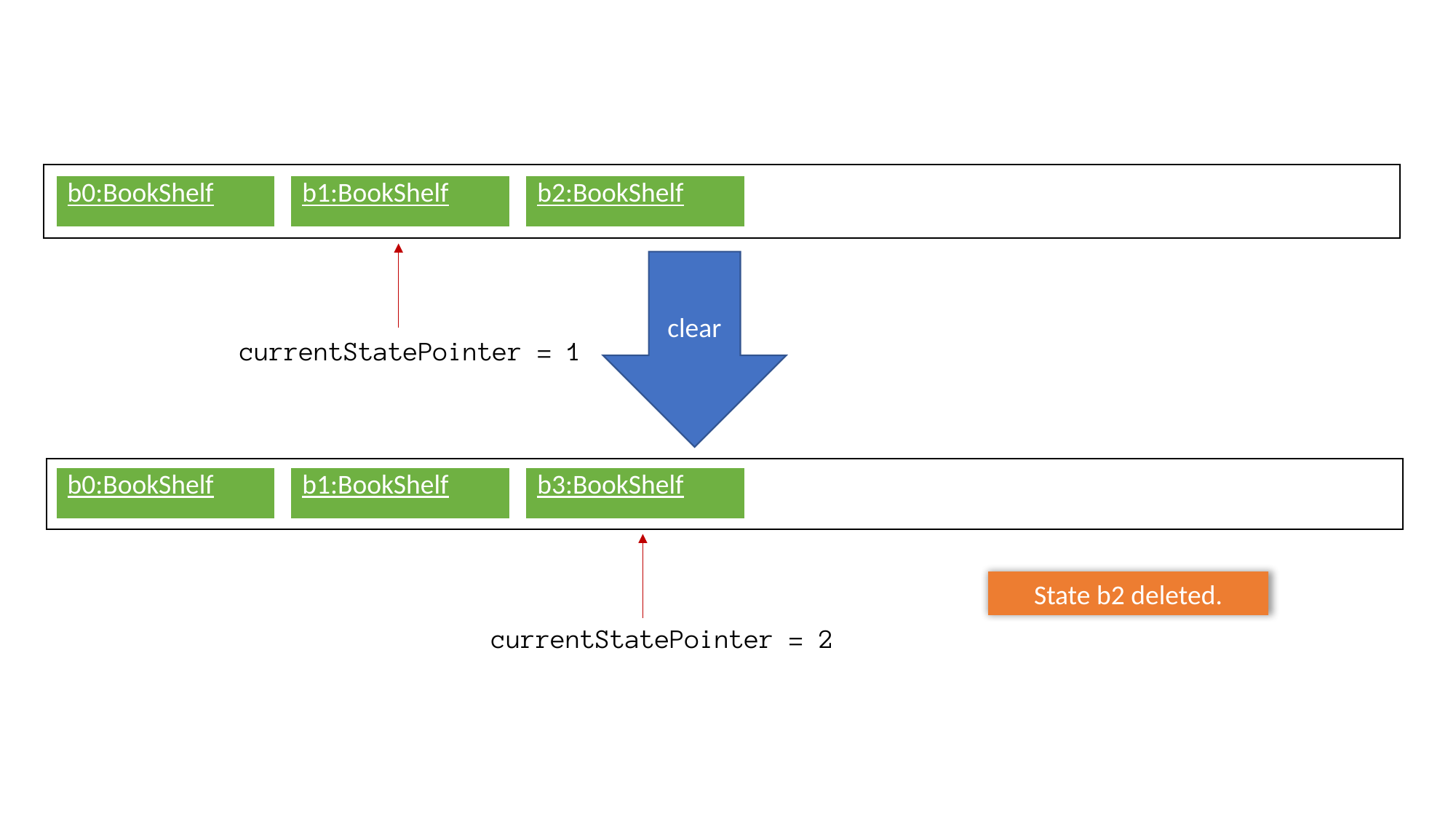

| b0:BookShelf |
| --- |
| b1:BookShelf |
| --- |
| b2:BookShelf |
| --- |
clear
currentStatePointer = 1

| b0:BookShelf |
| --- |
| b1:BookShelf |
| --- |
| b3:BookShelf |
| --- |
State b2 deleted.
currentStatePointer = 2